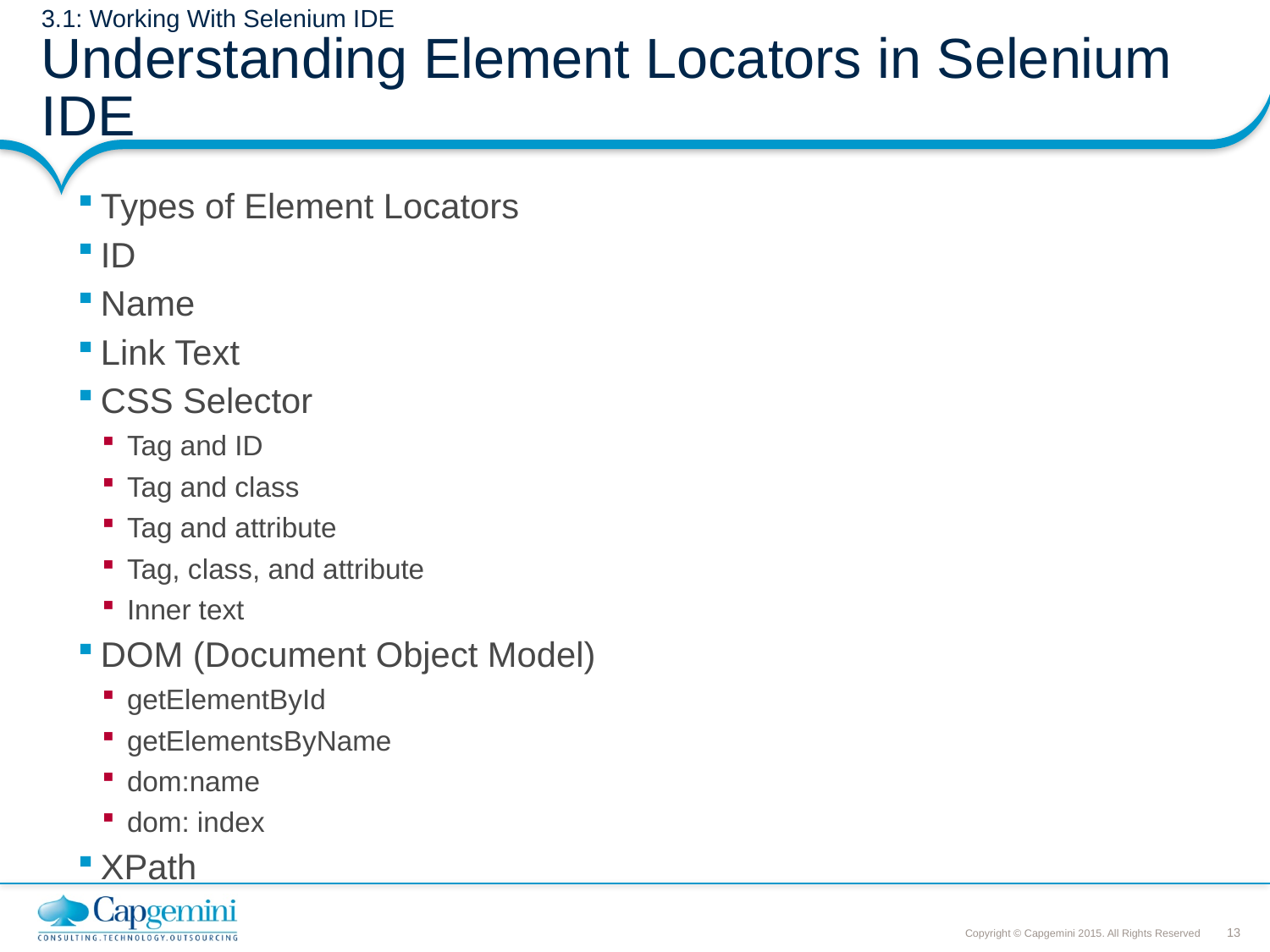

# 3.1: Working With Selenium IDE Understanding Element Locators in Selenium IDE
Types of Element Locators
ID
Name
Link Text
CSS Selector
Tag and ID
Tag and class
Tag and attribute
Tag, class, and attribute
Inner text
DOM (Document Object Model)
getElementById
getElementsByName
dom:name
dom: index
XPath